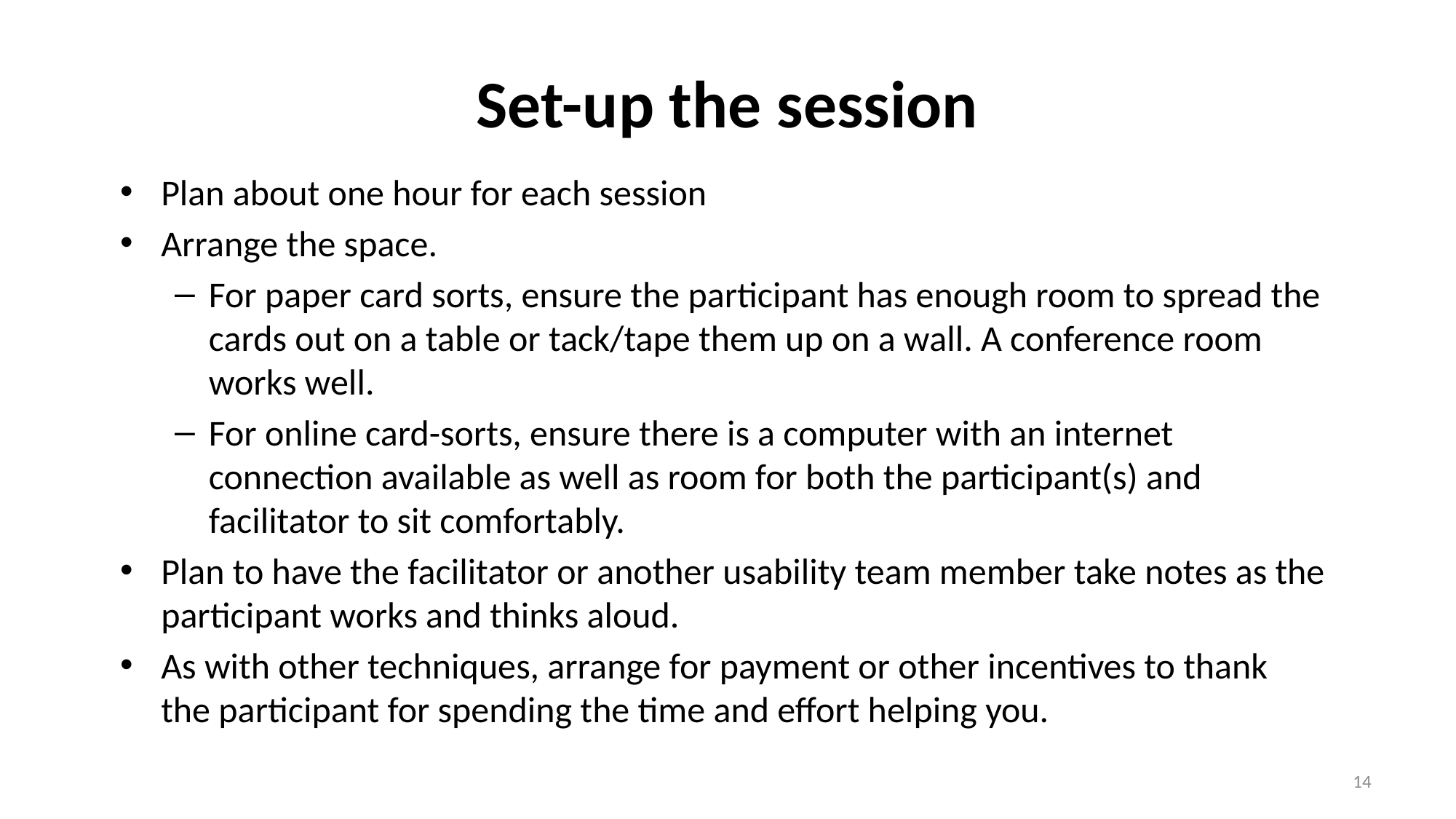

# Set-up the session
Plan about one hour for each session
Arrange the space.
For paper card sorts, ensure the participant has enough room to spread the cards out on a table or tack/tape them up on a wall. A conference room works well.
For online card-sorts, ensure there is a computer with an internet connection available as well as room for both the participant(s) and facilitator to sit comfortably.
Plan to have the facilitator or another usability team member take notes as the participant works and thinks aloud.
As with other techniques, arrange for payment or other incentives to thank the participant for spending the time and effort helping you.
14